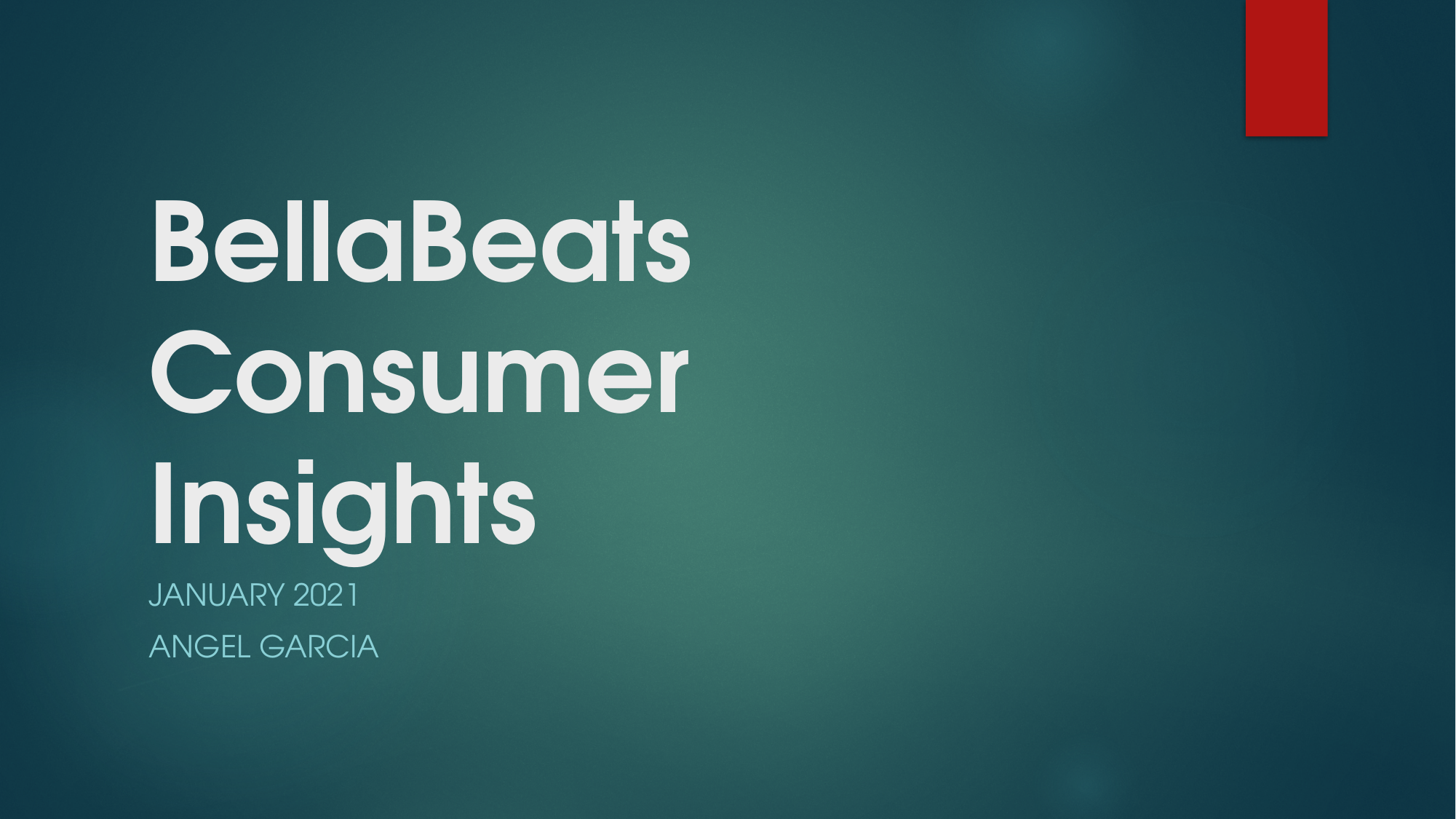

# BellaBeats Consumer Insights
January 2021
Angel Garcia